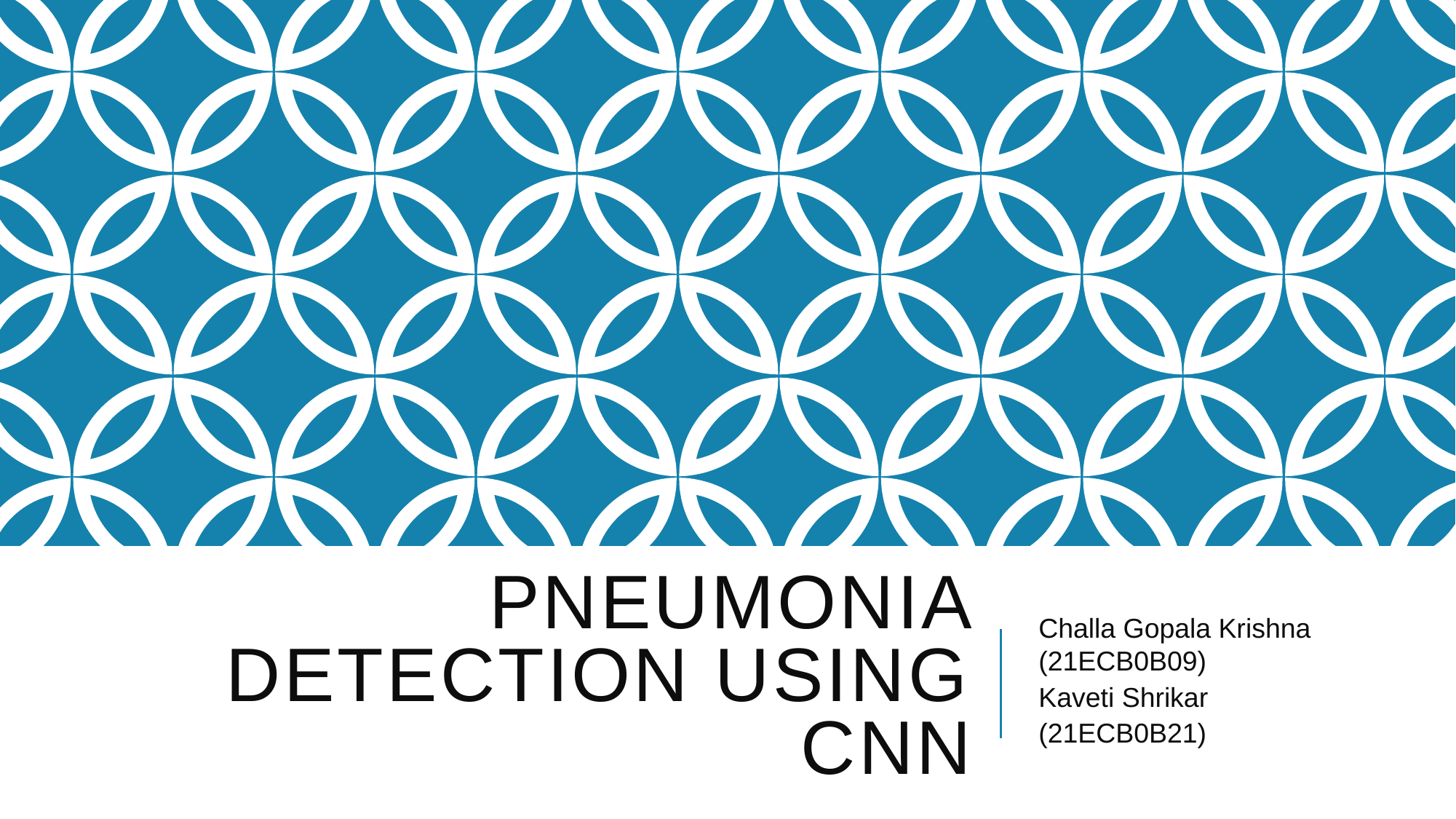

# Pneumonia Detection Using CNN
Challa Gopala Krishna (21ECB0B09)
Kaveti Shrikar
(21ECB0B21)